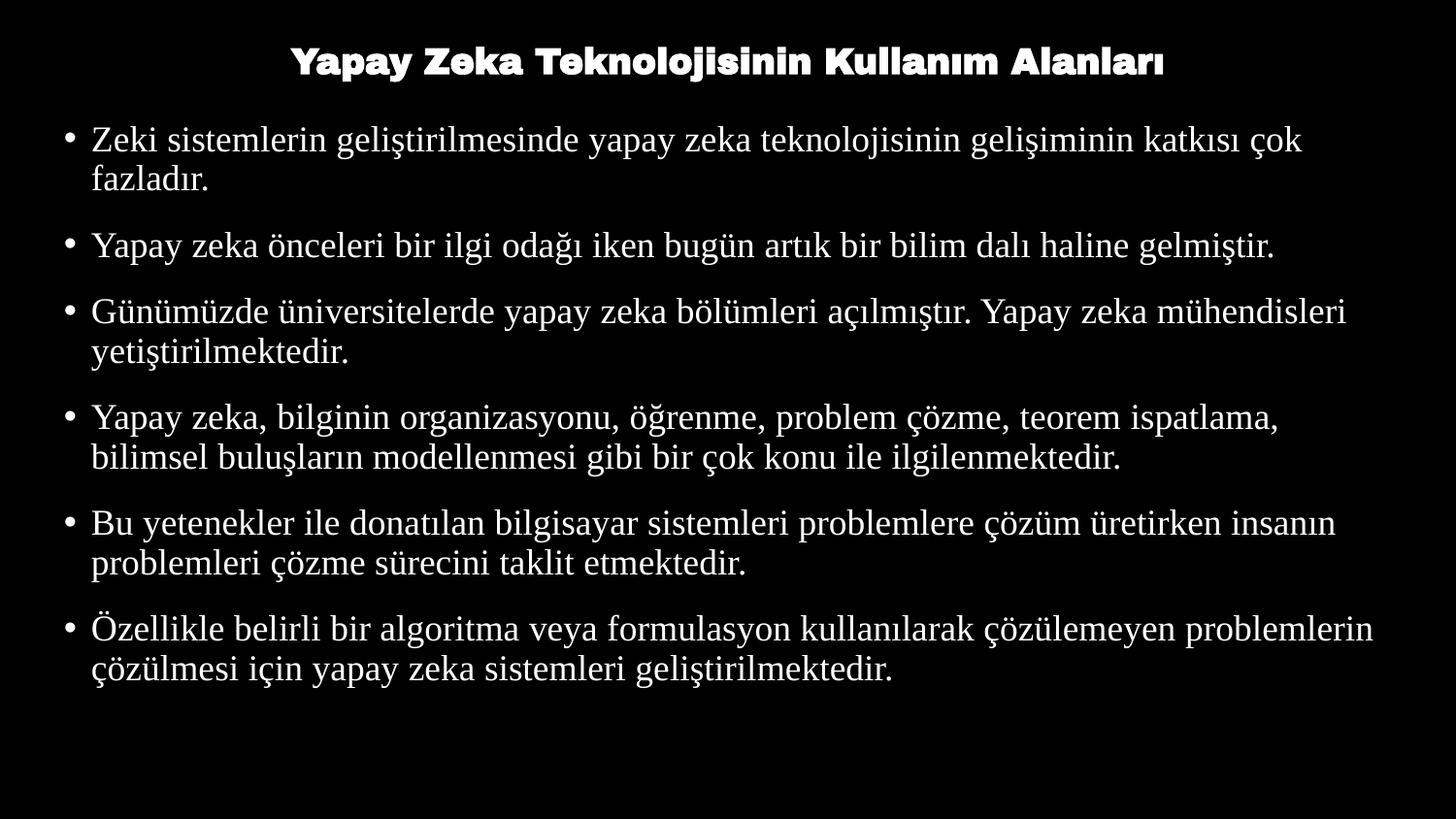

# Yapay Zeka Teknolojisinin Kullanım Alanları
Zeki sistemlerin geliştirilmesinde yapay zeka teknolojisinin gelişiminin katkısı çok fazladır.
Yapay zeka önceleri bir ilgi odağı iken bugün artık bir bilim dalı haline gelmiştir.
Günümüzde üniversitelerde yapay zeka bölümleri açılmıştır. Yapay zeka mühendisleri yetiştirilmektedir.
Yapay zeka, bilginin organizasyonu, öğrenme, problem çözme, teorem ispatlama, bilimsel buluşların modellenmesi gibi bir çok konu ile ilgilenmektedir.
Bu yetenekler ile donatılan bilgisayar sistemleri problemlere çözüm üretirken insanın problemleri çözme sürecini taklit etmektedir.
Özellikle belirli bir algoritma veya formulasyon kullanılarak çözülemeyen problemlerin çözülmesi için yapay zeka sistemleri geliştirilmektedir.